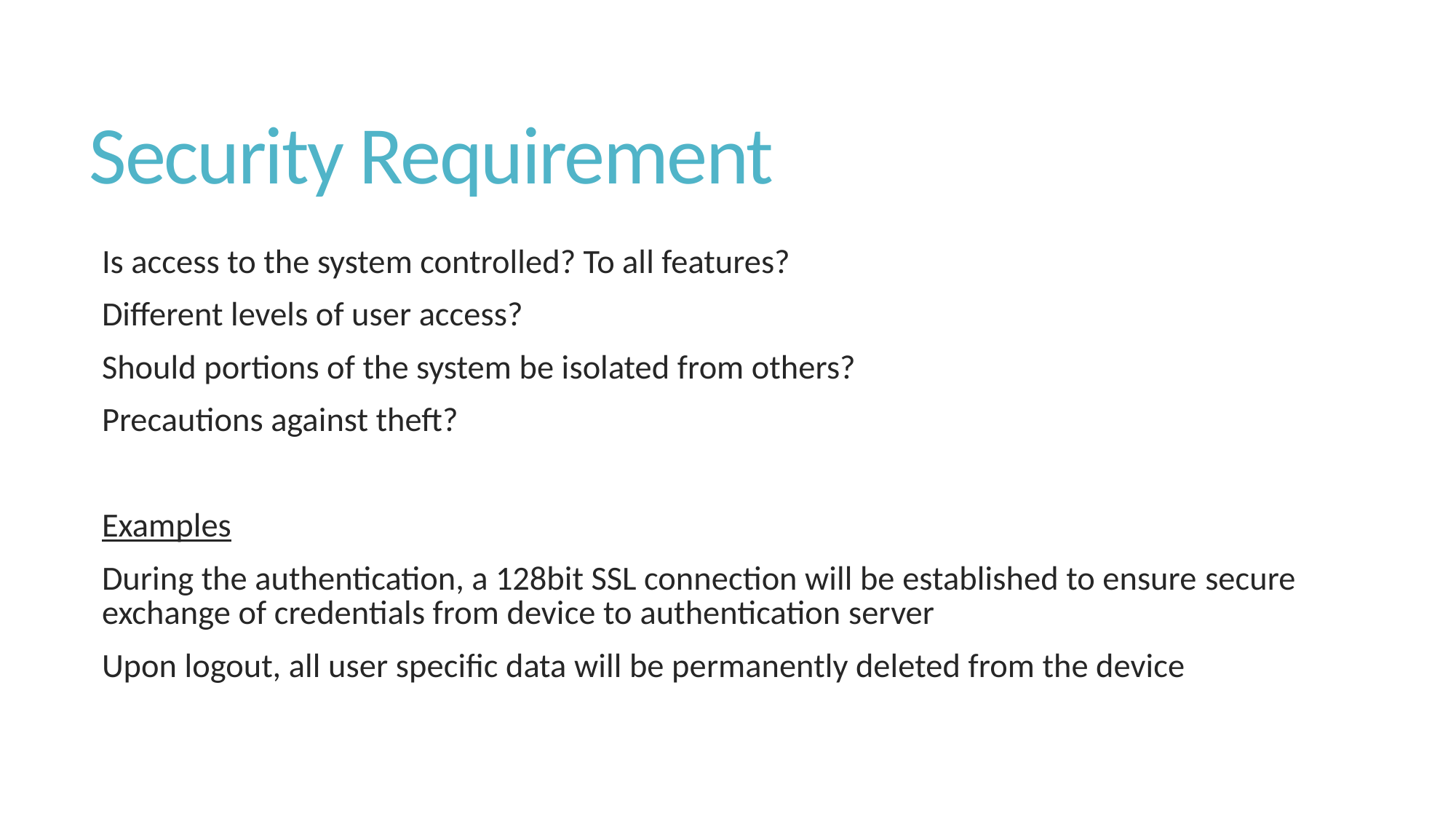

# Security Requirement
Is access to the system controlled? To all features?
Different levels of user access?
Should portions of the system be isolated from others?
Precautions against theft?

Examples
During the authentication, a 128bit SSL connection will be established to ensure secure exchange of credentials from device to authentication server
Upon logout, all user specific data will be permanently deleted from the device